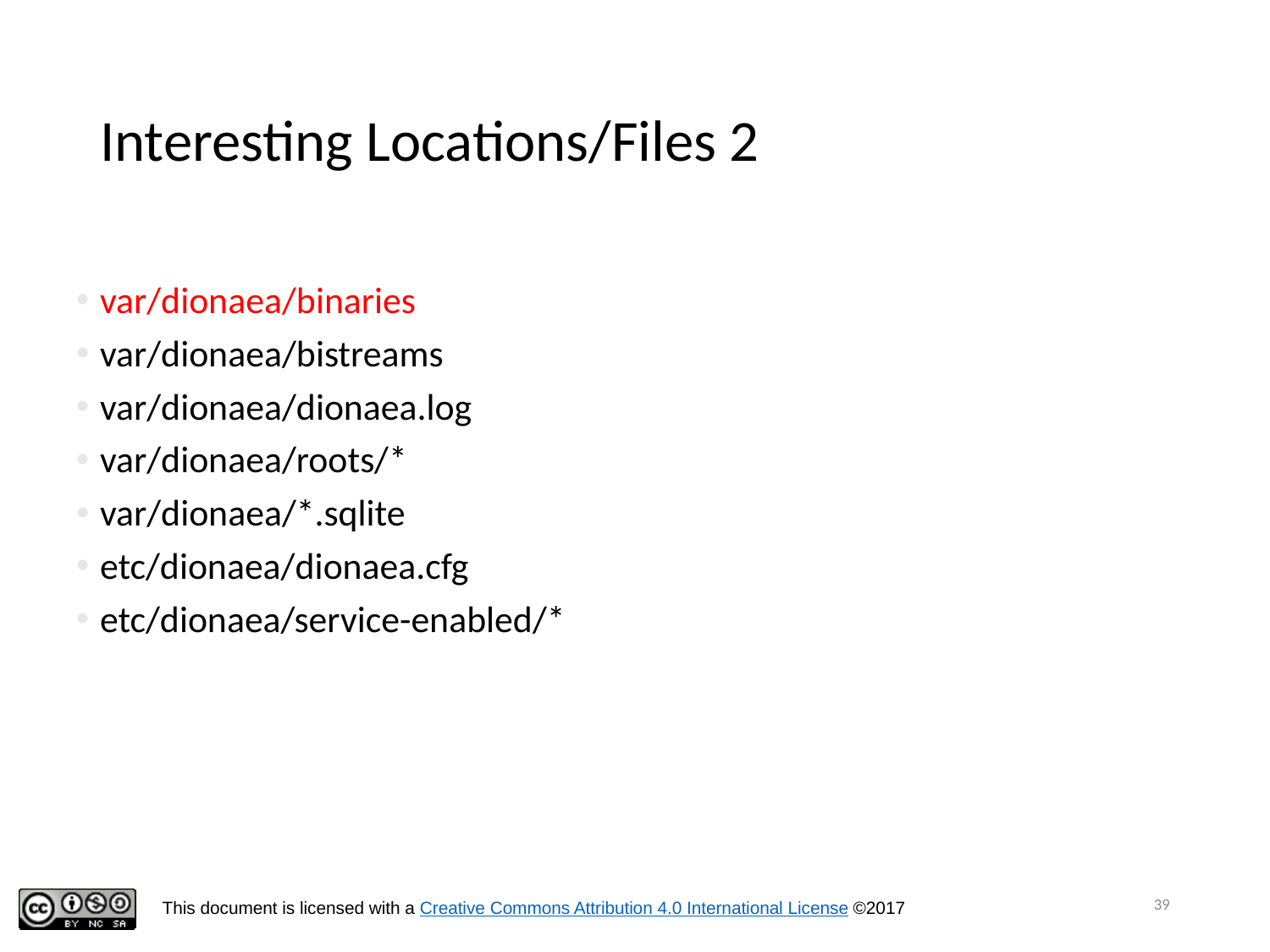

# Interesting Locations/Files 2
var/dionaea/binaries
var/dionaea/bistreams
var/dionaea/dionaea.log
var/dionaea/roots/*
var/dionaea/*.sqlite
etc/dionaea/dionaea.cfg
etc/dionaea/service-enabled/*

39